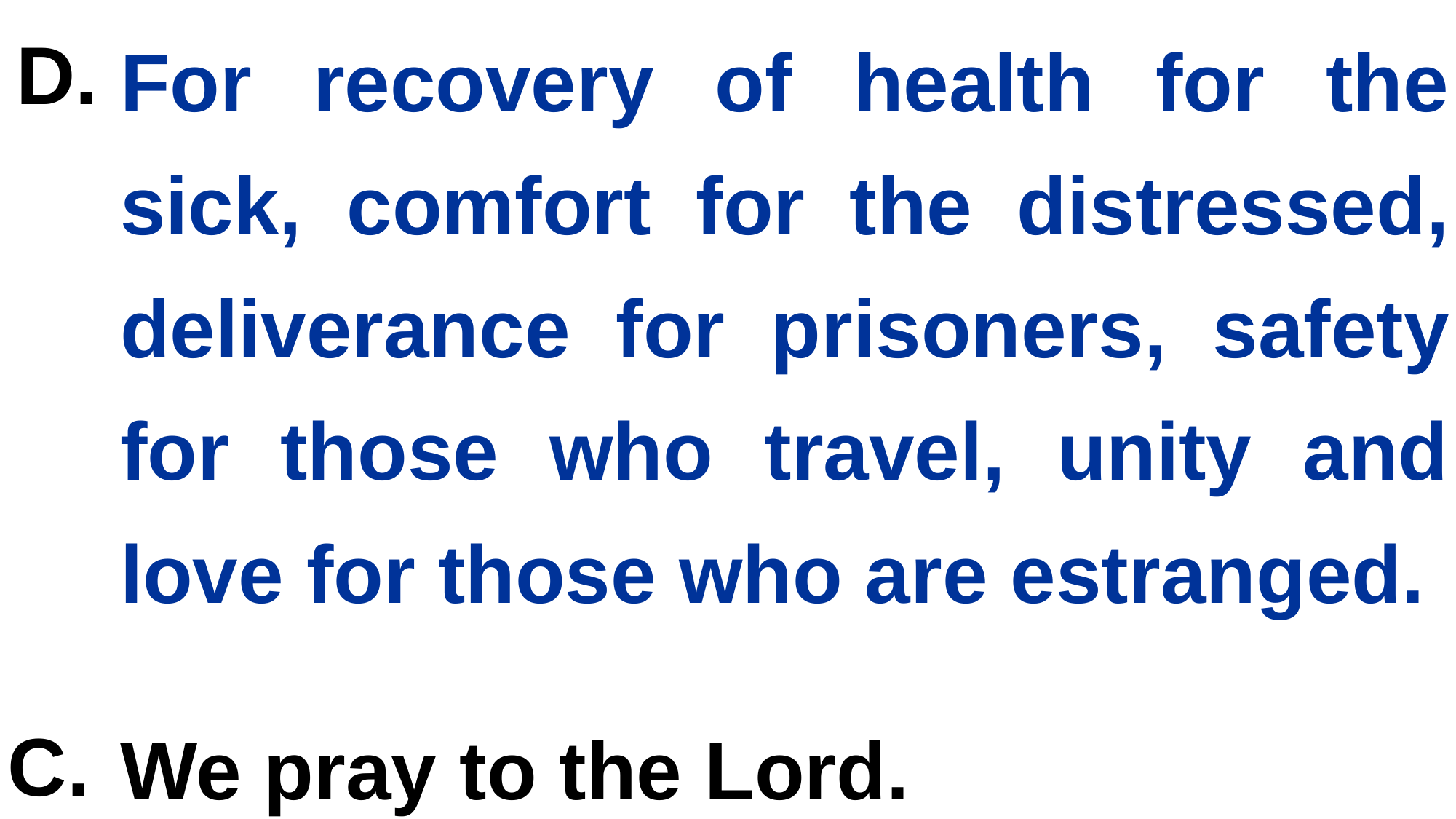

For recovery of health for the sick, comfort for the distressed, deliverance for prisoners, safety for those who travel, unity and love for those who are estranged.

We pray to the Lord.
D.
C.